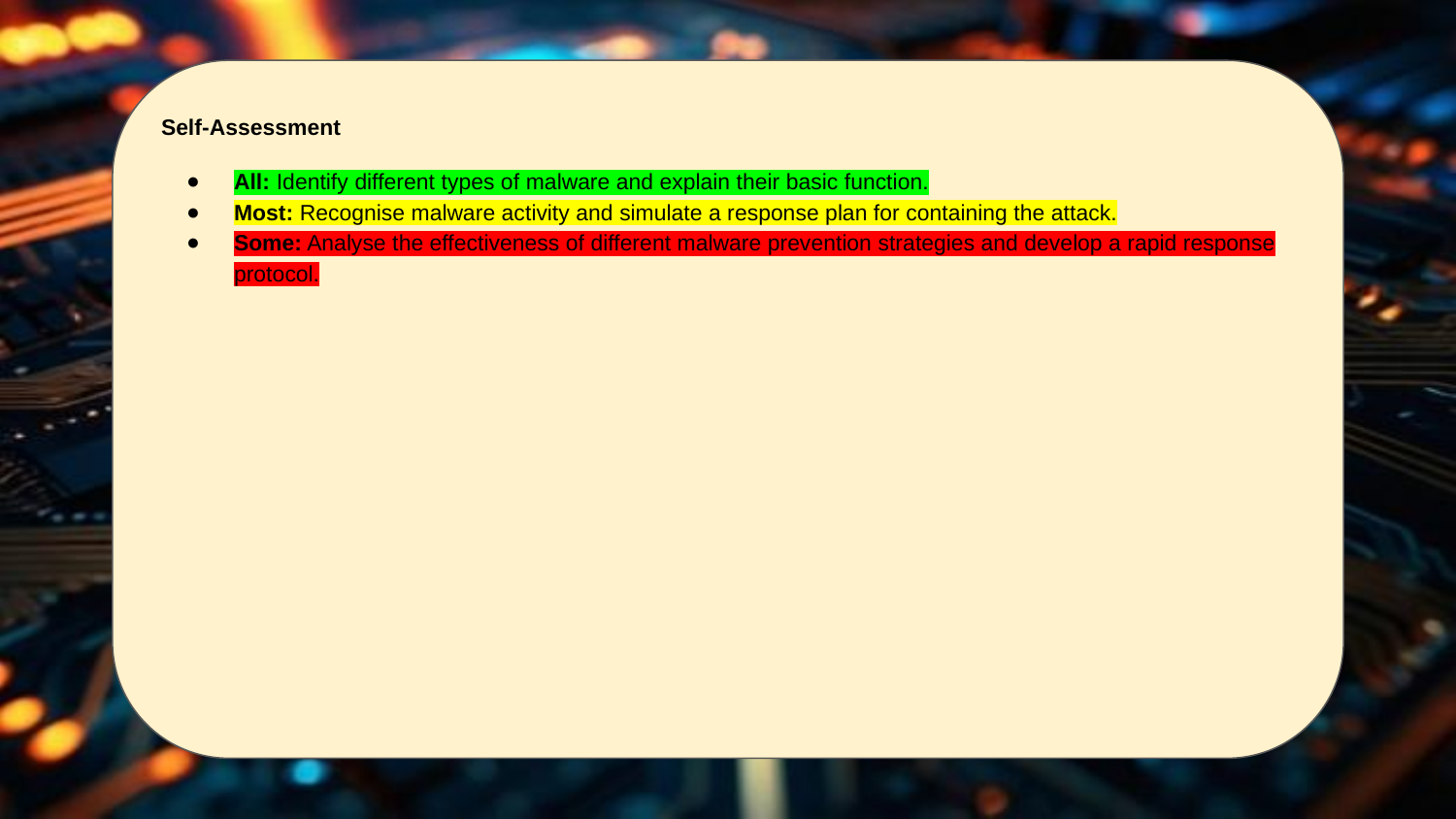

Self-Assessment
All: Identify different types of malware and explain their basic function.
Most: Recognise malware activity and simulate a response plan for containing the attack.
Some: Analyse the effectiveness of different malware prevention strategies and develop a rapid response protocol.